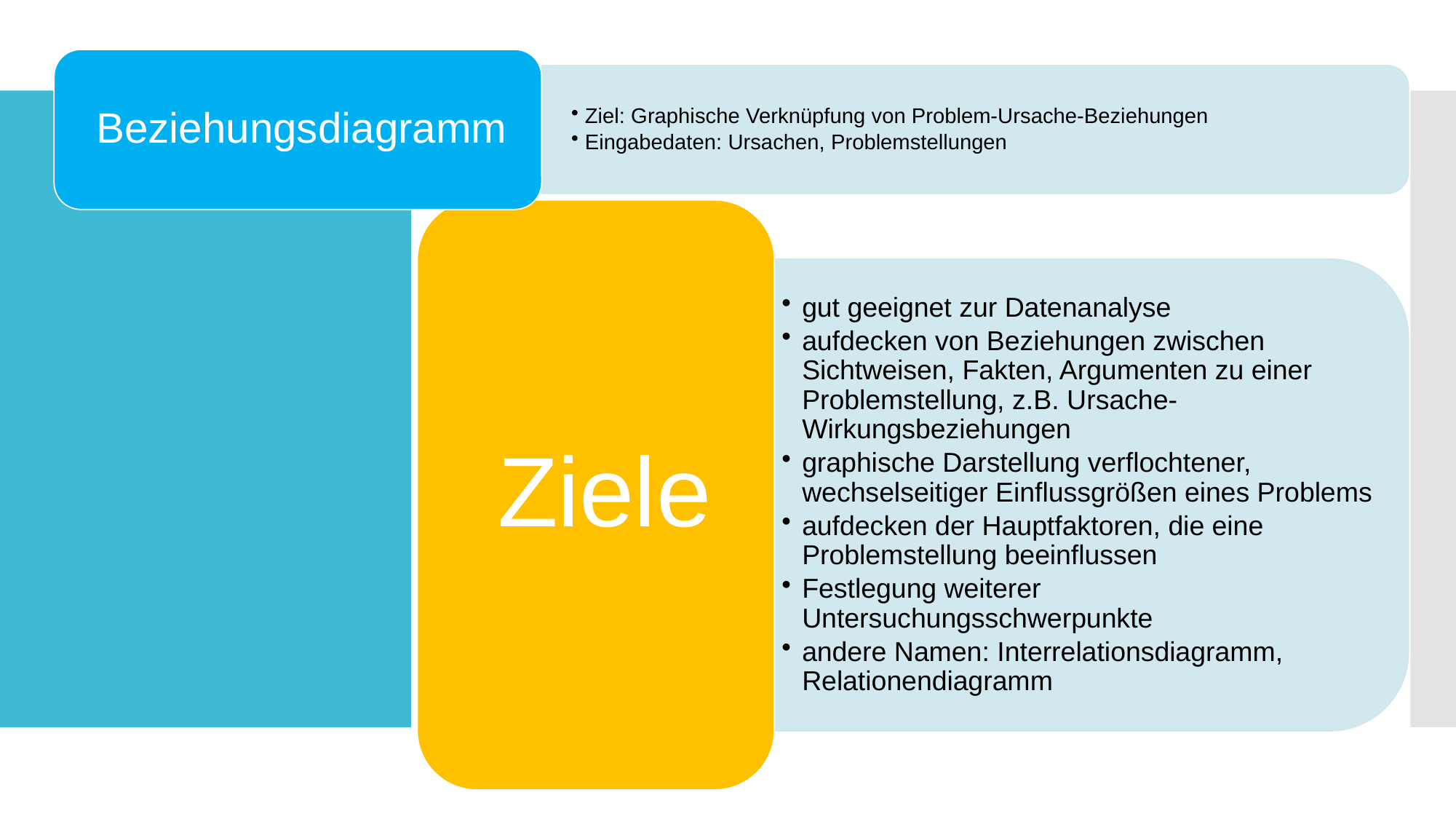

Ziel: Graphische Verknüpfung von Problem-Ursache-Beziehungen
Eingabedaten: Ursachen, Problemstellungen
Beziehungsdiagramm
#
gut geeignet zur Datenanalyse
aufdecken von Beziehungen zwischen Sichtweisen, Fakten, Argumenten zu einer Problemstellung, z.B. Ursache-Wirkungsbeziehungen
graphische Darstellung verflochtener, wechselseitiger Einflussgrößen eines Problems
aufdecken der Hauptfaktoren, die eine Problemstellung beeinflussen
Festlegung weiterer Untersuchungsschwerpunkte
andere Namen: Interrelationsdiagramm, Relationendiagramm
Ziele